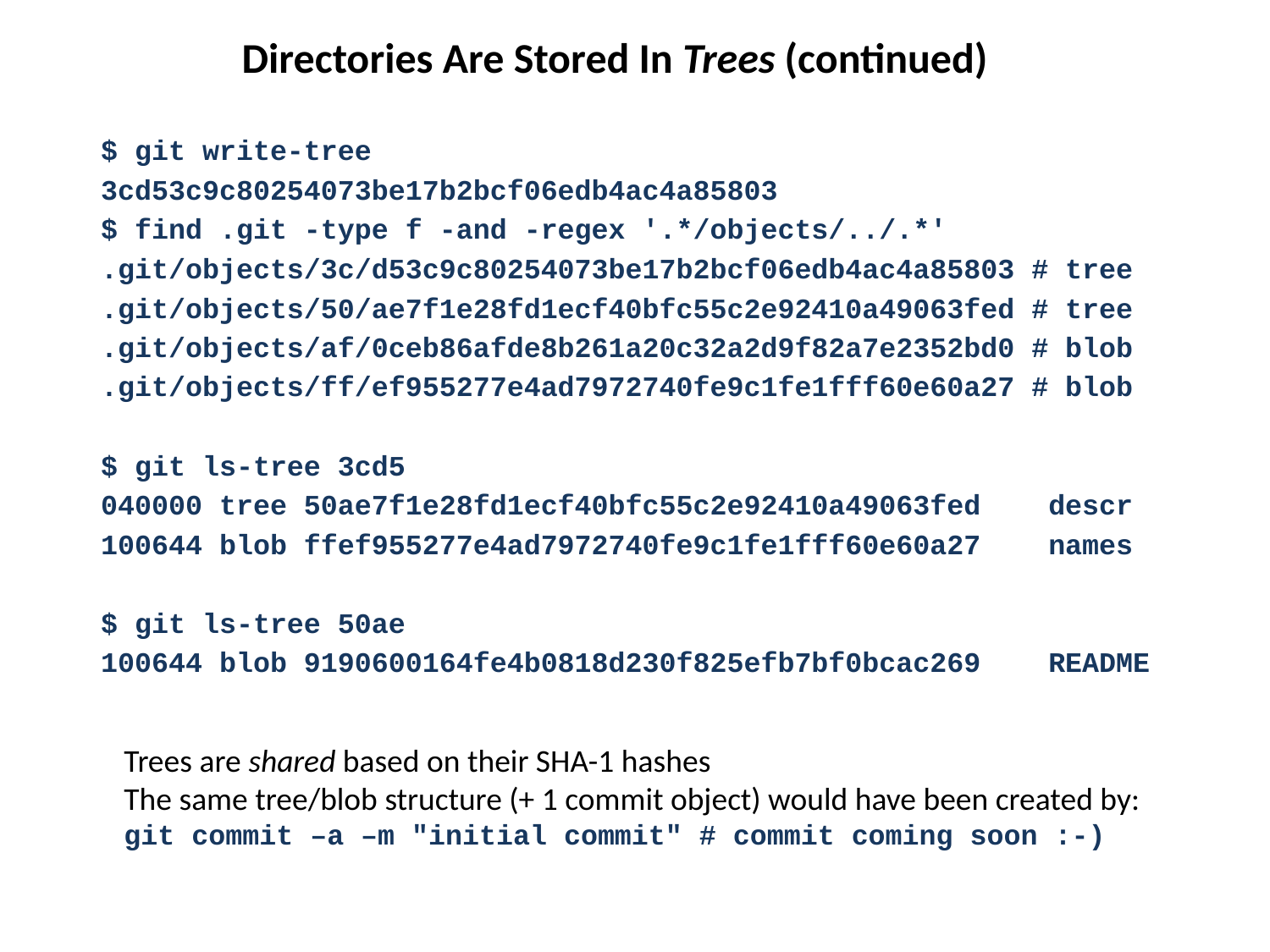

# Directories Are Stored In Trees (continued)
$ git write-tree
3cd53c9c80254073be17b2bcf06edb4ac4a85803
$ find .git -type f -and -regex '.*/objects/../.*'
.git/objects/3c/d53c9c80254073be17b2bcf06edb4ac4a85803 # tree
.git/objects/50/ae7f1e28fd1ecf40bfc55c2e92410a49063fed # tree
.git/objects/af/0ceb86afde8b261a20c32a2d9f82a7e2352bd0 # blob
.git/objects/ff/ef955277e4ad7972740fe9c1fe1fff60e60a27 # blob

$ git ls-tree 3cd5
040000 tree 50ae7f1e28fd1ecf40bfc55c2e92410a49063fed    descr
100644 blob ffef955277e4ad7972740fe9c1fe1fff60e60a27    names

$ git ls-tree 50ae
100644 blob 9190600164fe4b0818d230f825efb7bf0bcac269    README
Trees are shared based on their SHA-1 hashes
The same tree/blob structure (+ 1 commit object) would have been created by:
git commit –a –m "initial commit" # commit coming soon :-)